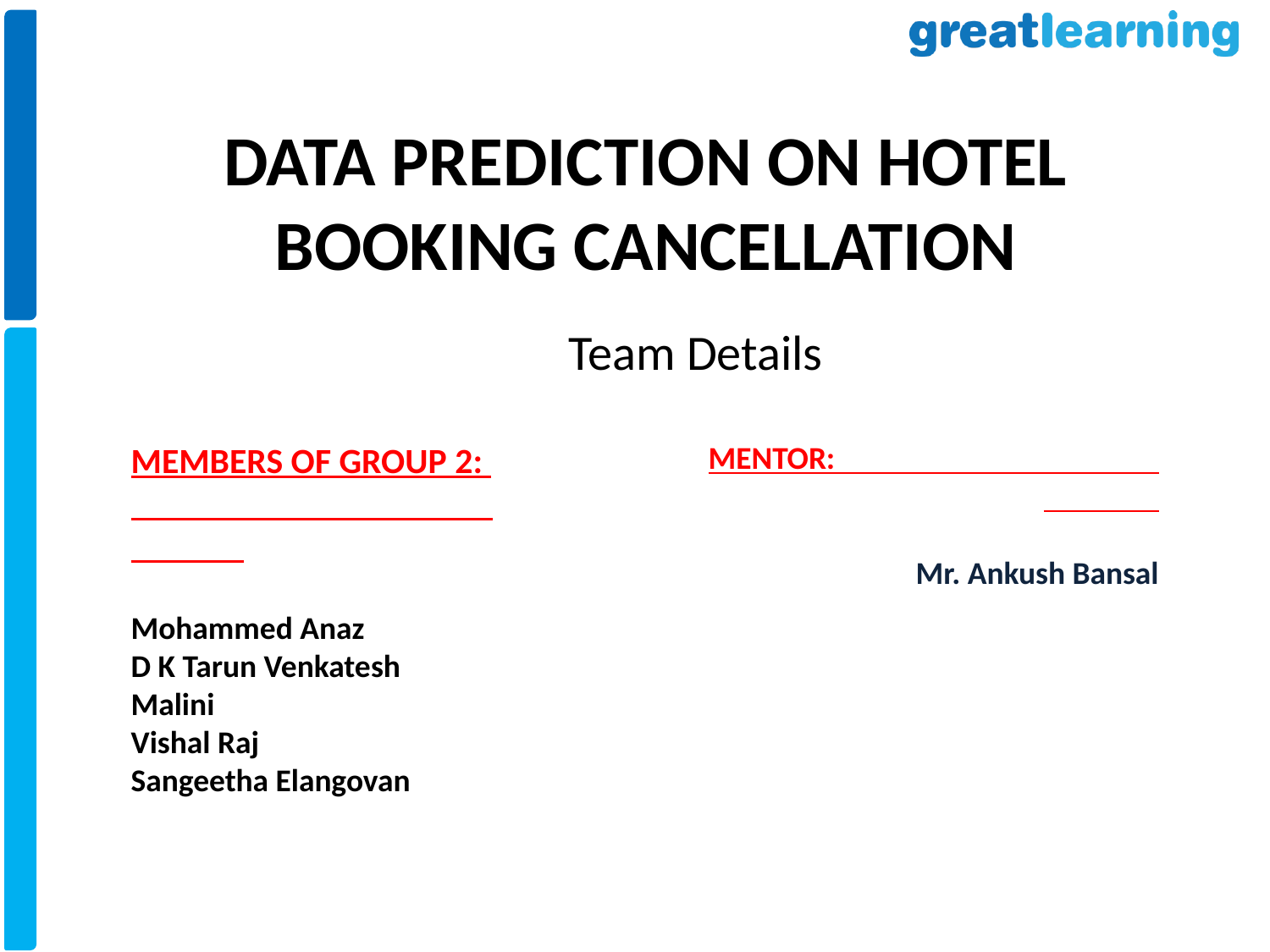

DATA PREDICTION ON HOTEL BOOKING CANCELLATION
Team Details
MEMBERS OF GROUP 2:

Mohammed Anaz
D K Tarun Venkatesh
Malini
Vishal Raj
Sangeetha Elangovan

MENTOR:

Mr. Ankush Bansal